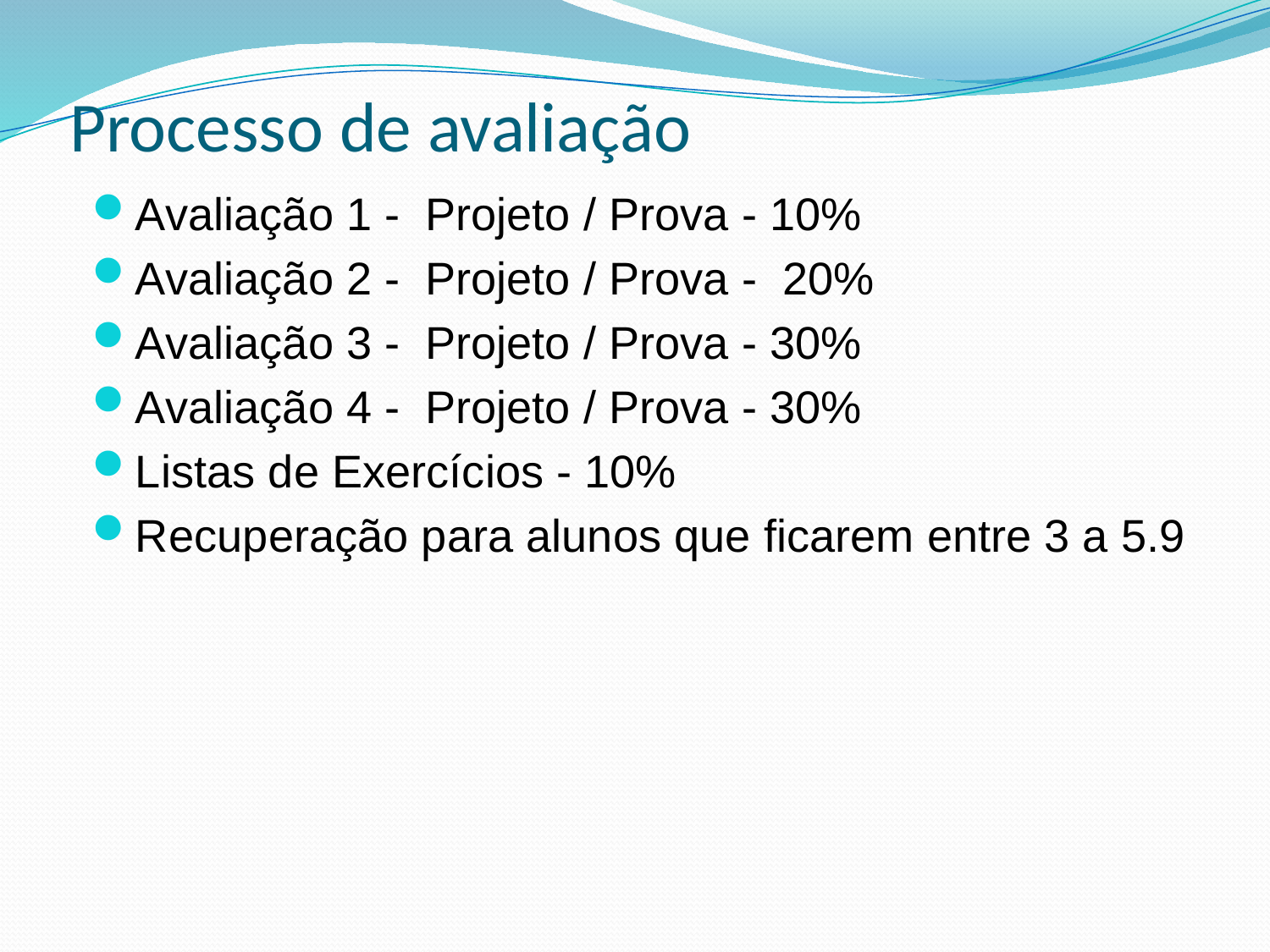

# Processo de avaliação
Avaliação 1 -  Projeto / Prova - 10%
Avaliação 2 -  Projeto / Prova -  20%
Avaliação 3 -  Projeto / Prova - 30%
Avaliação 4 -  Projeto / Prova - 30%
Listas de Exercícios - 10%
Recuperação para alunos que ficarem entre 3 a 5.9